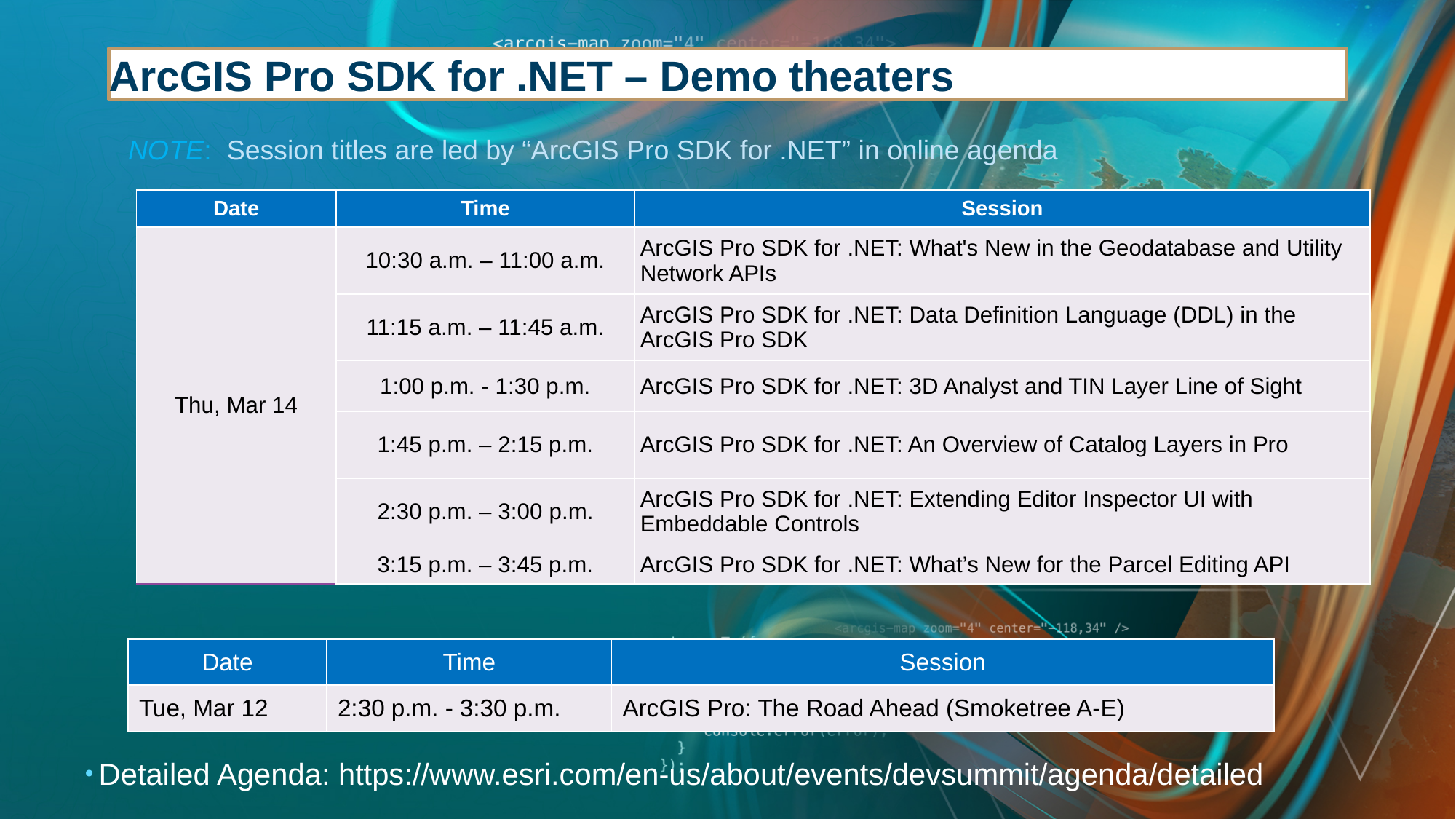

# ArcGIS Pro SDK for .NET – Demo theaters

NOTE:  Session titles are led by “ArcGIS Pro SDK for .NET” in online agenda

| Date | Time | Session |
| --- | --- | --- |
| Thu, Mar 14 | 10:30 a.m. – 11:00 a.m. | ArcGIS Pro SDK for .NET: What's New in the Geodatabase and Utility Network APIs |
|  | 11:15 a.m. – 11:45 a.m. | ArcGIS Pro SDK for .NET: Data Definition Language (DDL) in the ArcGIS Pro SDK |
| Wed, Mar 8 | 1:00 p.m. - 1:30 p.m. | ArcGIS Pro SDK for .NET: 3D Analyst and TIN Layer Line of Sight |
|  | 1:45 p.m. – 2:15 p.m. | ArcGIS Pro SDK for .NET: An Overview of Catalog Layers in Pro |
|  | 2:30 p.m. – 3:00 p.m. | ArcGIS Pro SDK for .NET: Extending Editor Inspector UI with Embeddable Controls |
|  | 3:15 p.m. – 3:45 p.m. | ArcGIS Pro SDK for .NET: What’s New for the Parcel Editing API |
| Date | Time | Session |
| --- | --- | --- |
| Tue, Mar 12 | 2:30 p.m. - 3:30 p.m. | ArcGIS Pro: The Road Ahead (Smoketree A-E) |
Detailed Agenda: https://www.esri.com/en-us/about/events/devsummit/agenda/detailed